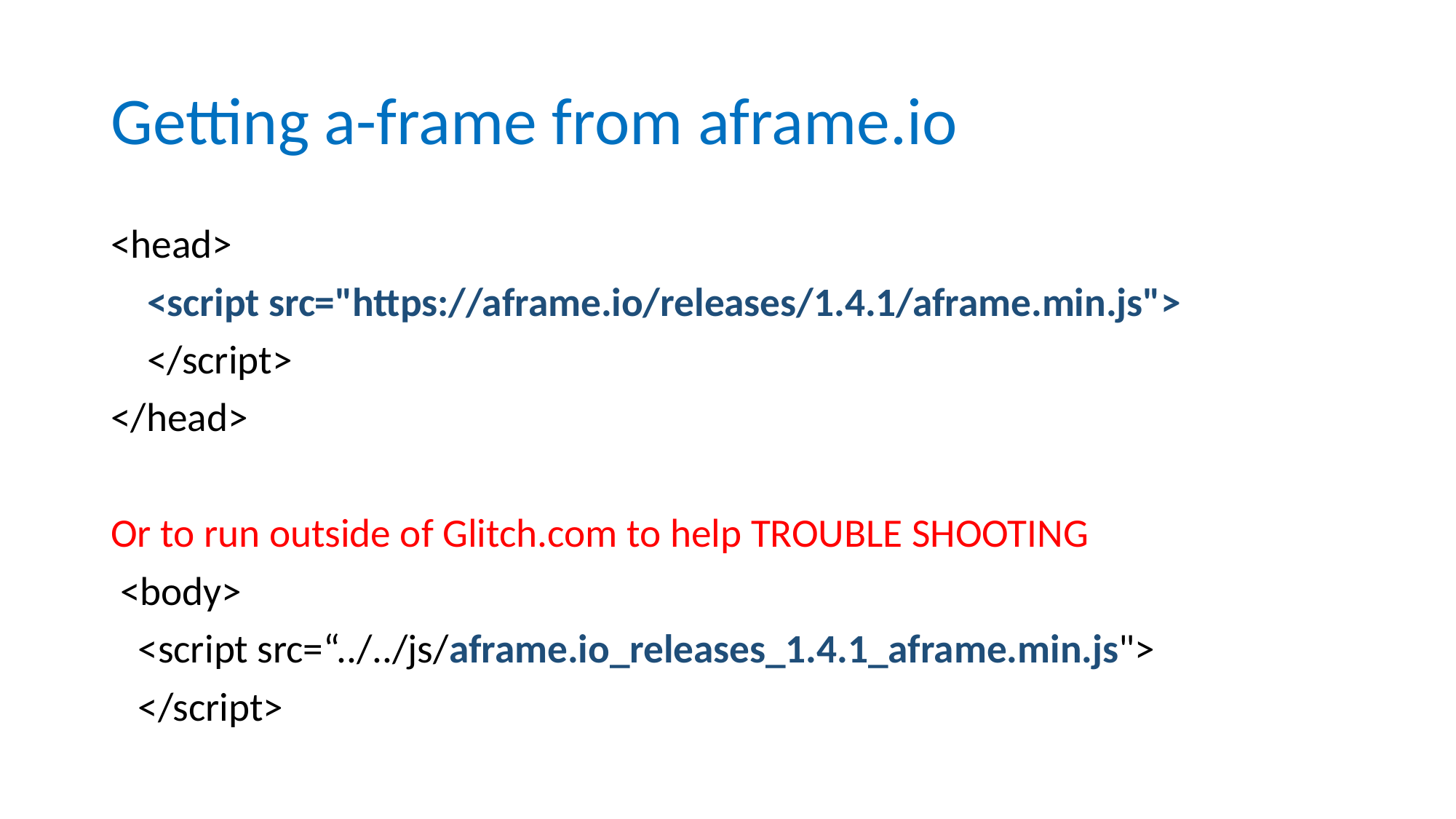

# Getting a-frame from aframe.io
<head>
    <script src="https://aframe.io/releases/1.4.1/aframe.min.js">
    </script>
</head>

Or to run outside of Glitch.com to help TROUBLE SHOOTING
 <body>
   <script src=“../../js/aframe.io_releases_1.4.1_aframe.min.js">
   </script>